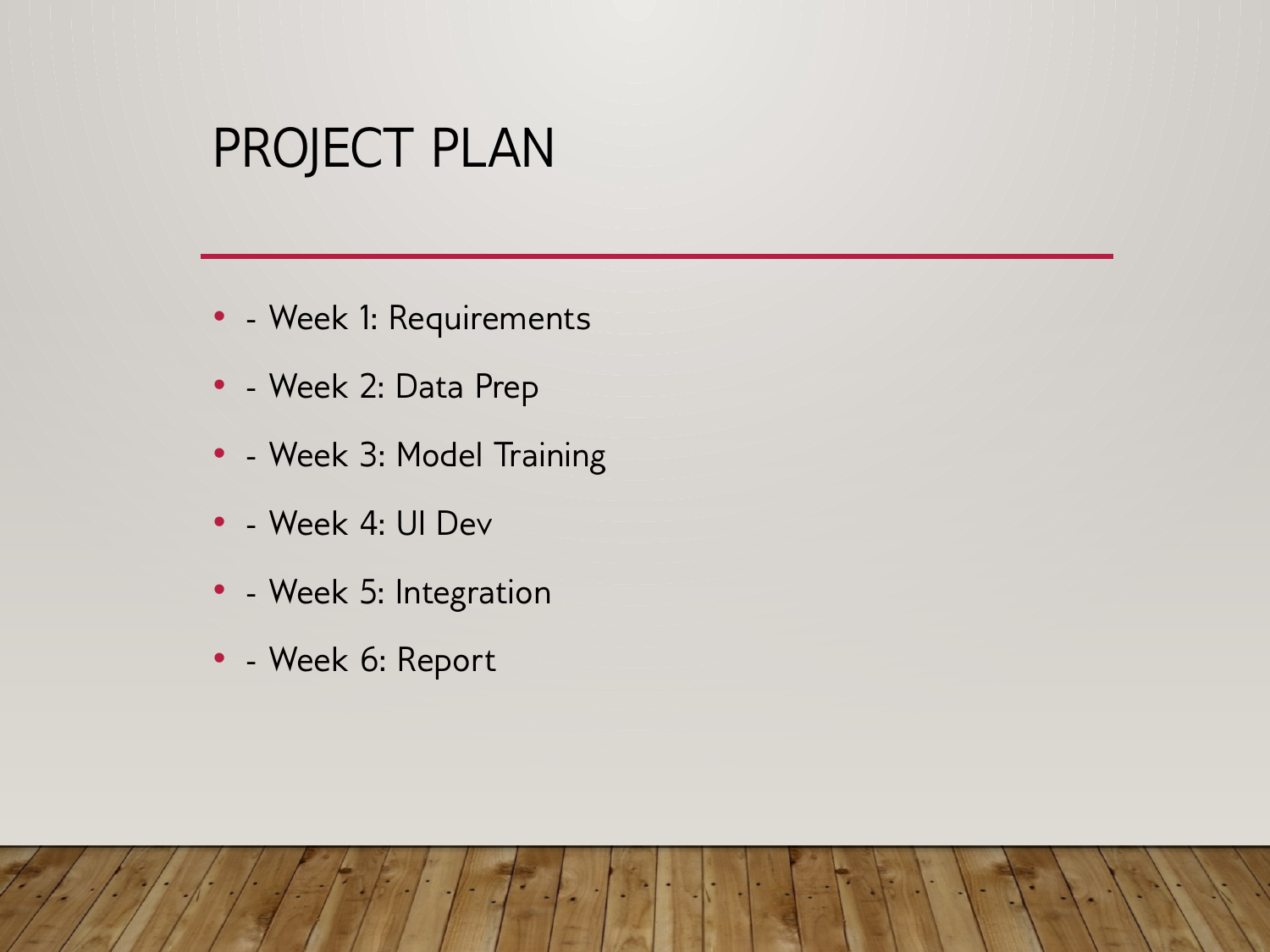

# Project Plan
- Week 1: Requirements
- Week 2: Data Prep
- Week 3: Model Training
- Week 4: UI Dev
- Week 5: Integration
- Week 6: Report